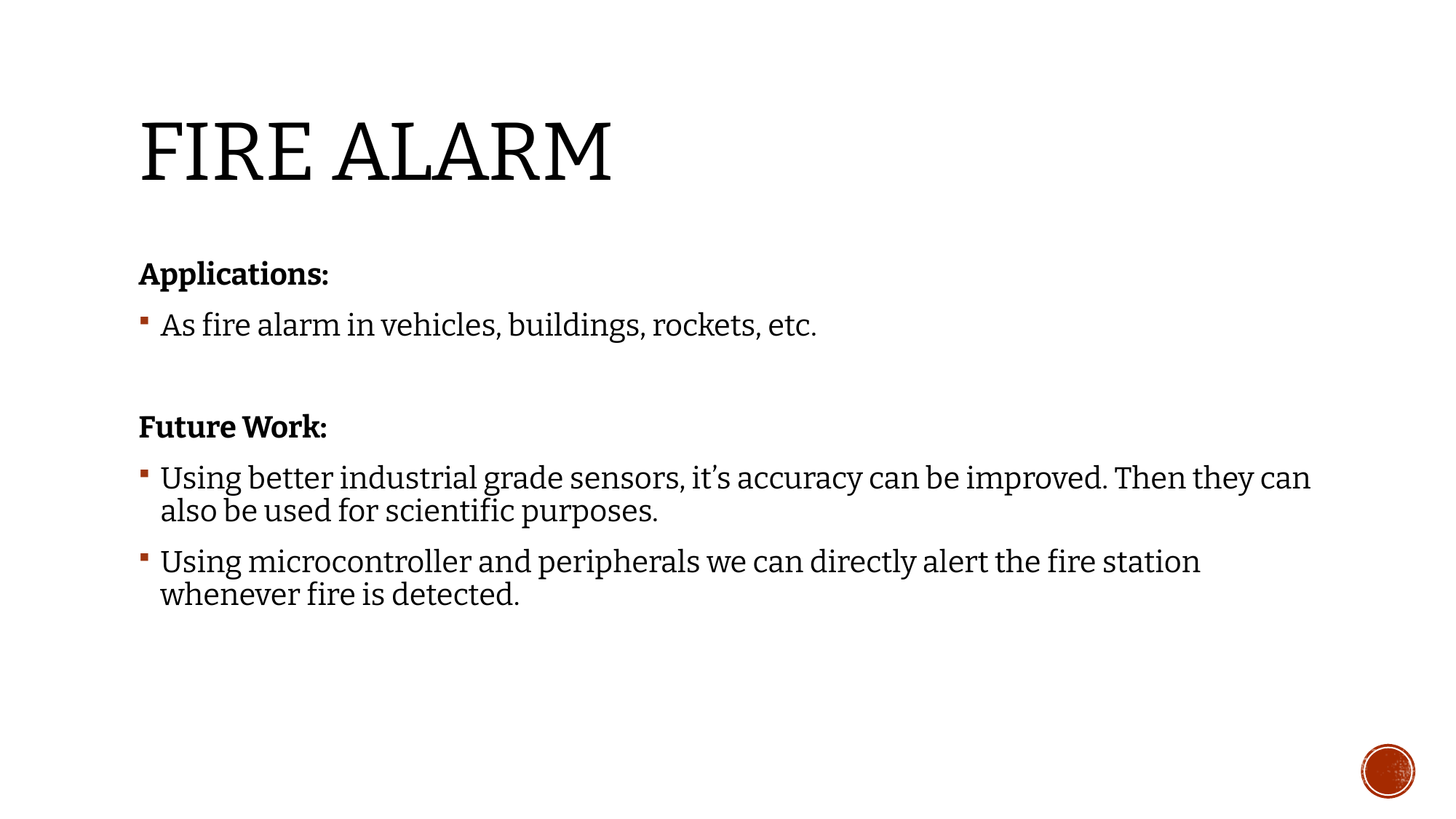

# Fire Alarm
Applications:
As fire alarm in vehicles, buildings, rockets, etc.

Future Work:
Using better industrial grade sensors, it’s accuracy can be improved. Then they can also be used for scientific purposes.
Using microcontroller and peripherals we can directly alert the fire station whenever fire is detected.